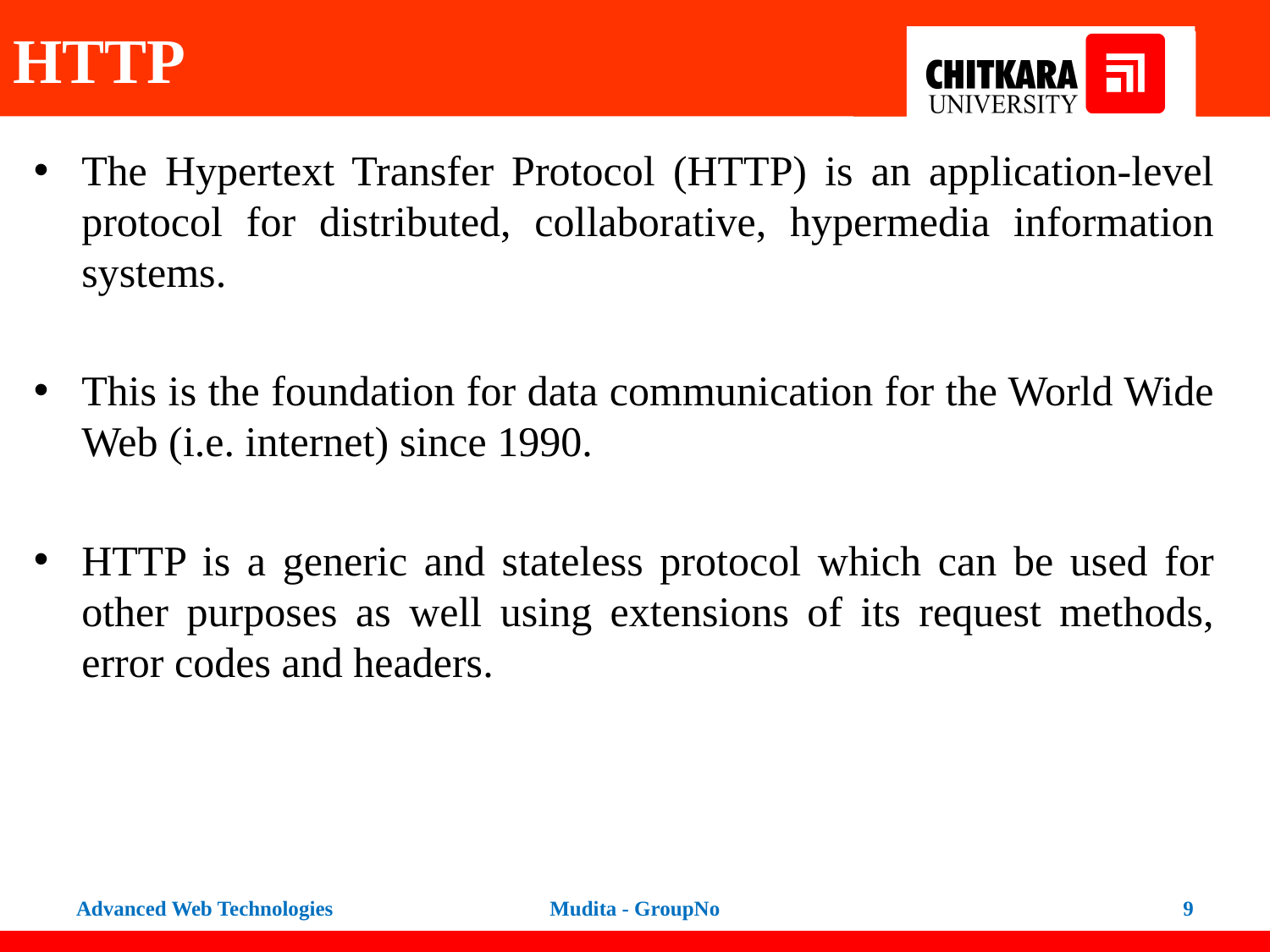

# HTTP
The Hypertext Transfer Protocol (HTTP) is an application-level protocol for distributed, collaborative, hypermedia information systems.

This is the foundation for data communication for the World Wide Web (i.e. internet) since 1990.

HTTP is a generic and stateless protocol which can be used for other purposes as well using extensions of its request methods, error codes and headers.

Advanced Web Technologies
Mudita - GroupNo
9